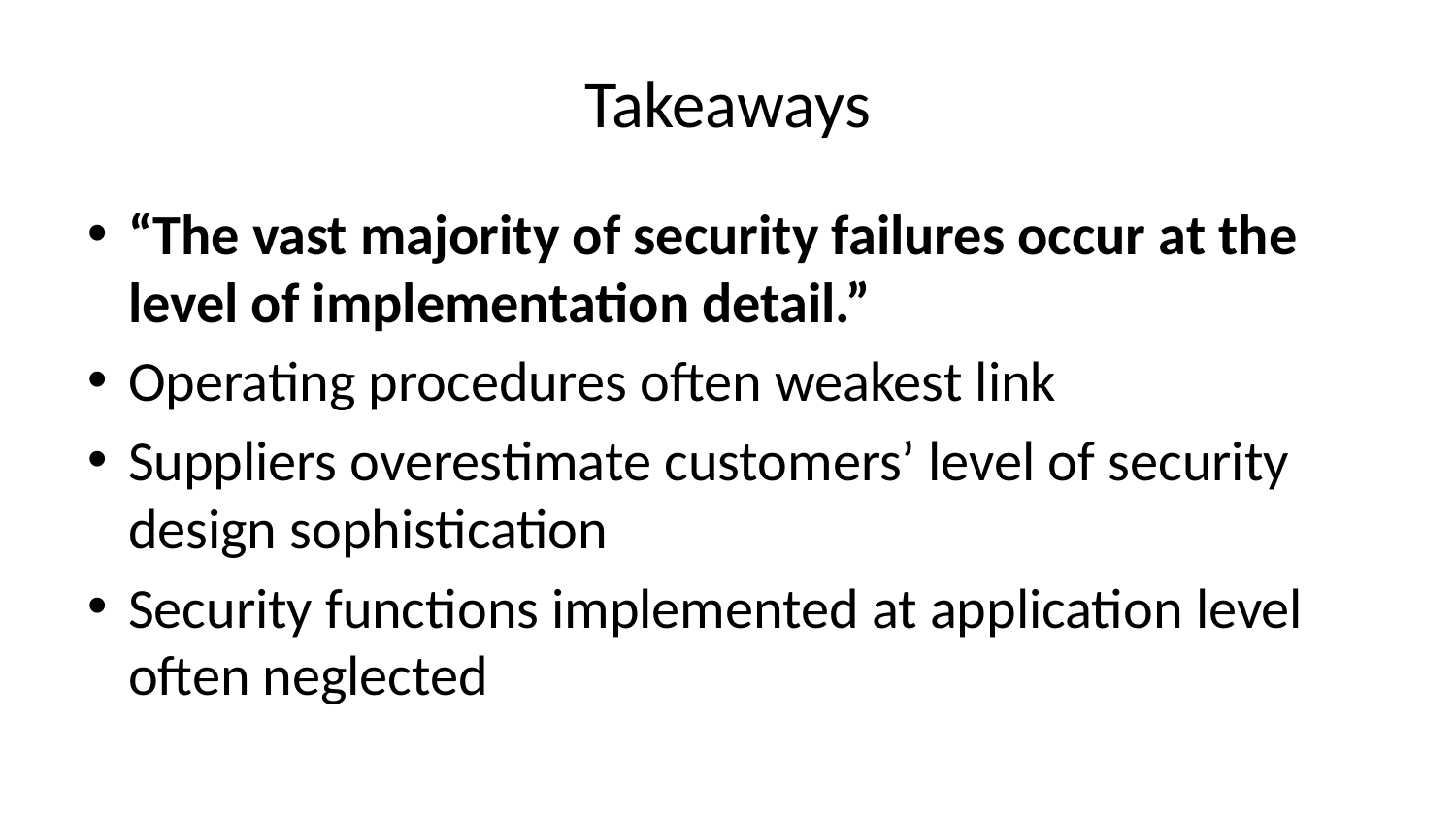

# Takeaways
“The vast majority of security failures occur at the level of implementation detail.”
Operating procedures often weakest link
Suppliers overestimate customers’ level of security design sophistication
Security functions implemented at application level often neglected